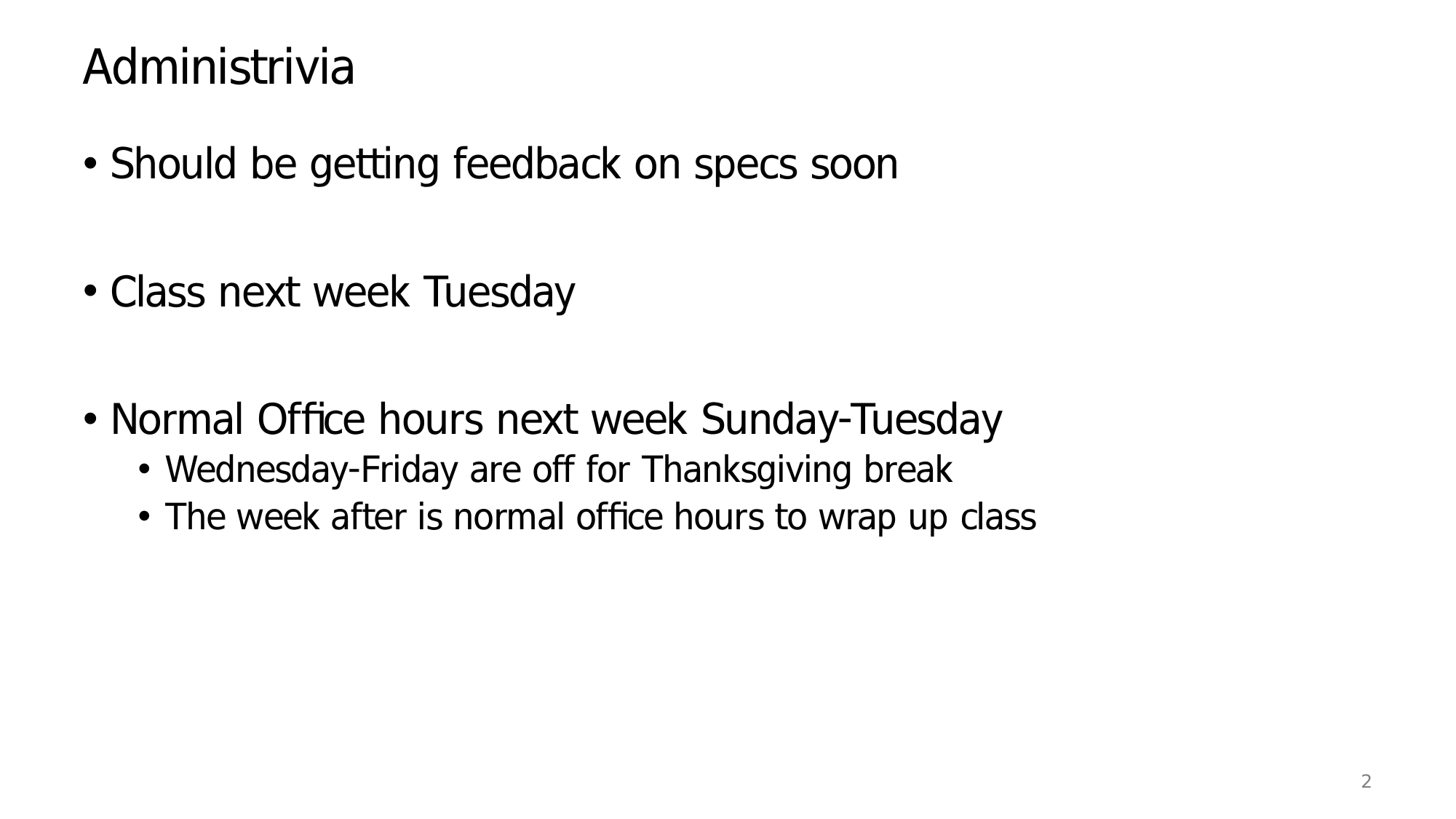

# Administrivia
Should be getting feedback on specs soon

Class next week Tuesday

Normal Office hours next week Sunday-Tuesday
Wednesday-Friday are off for Thanksgiving break
The week after is normal office hours to wrap up class
2